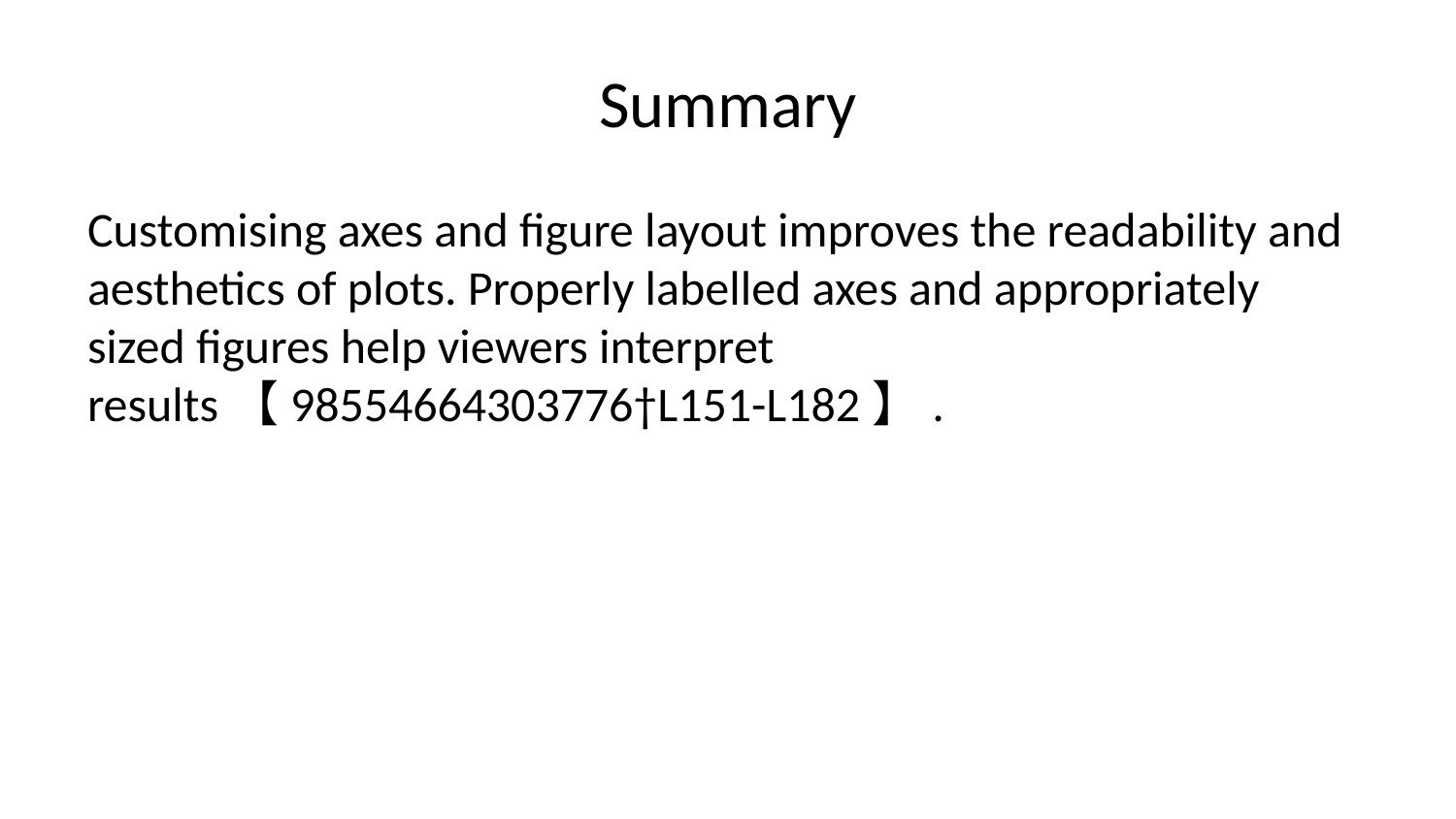

# Summary
Customising axes and figure layout improves the readability and aesthetics of plots. Properly labelled axes and appropriately sized figures help viewers interpret results【98554664303776†L151-L182】.